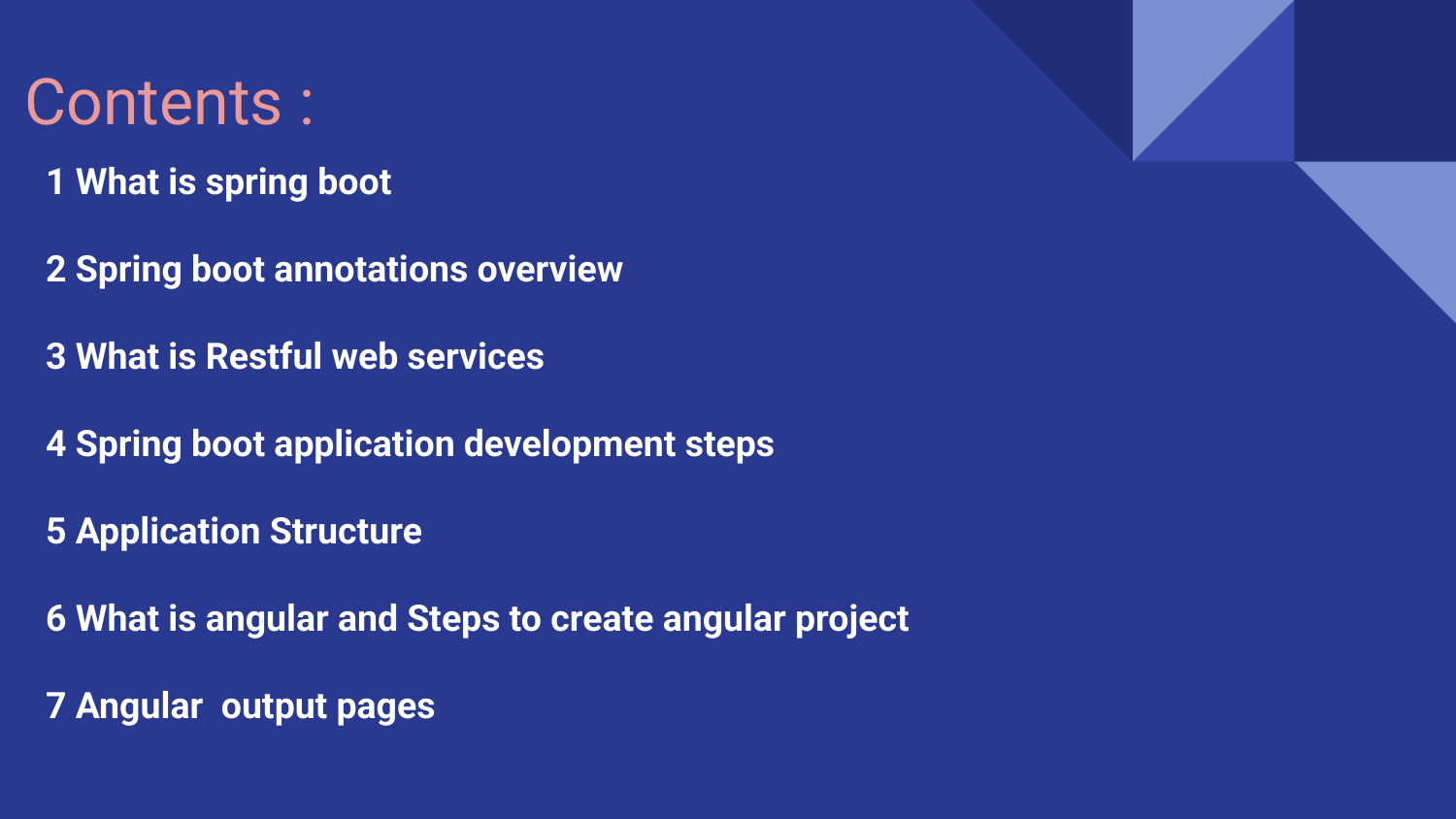

# Contents :
1 What is spring boot

2 Spring boot annotations overview

3 What is Restful web services

4 Spring boot application development steps

5 Application Structure

6 What is angular and Steps to create angular project

7 Angular  output pages